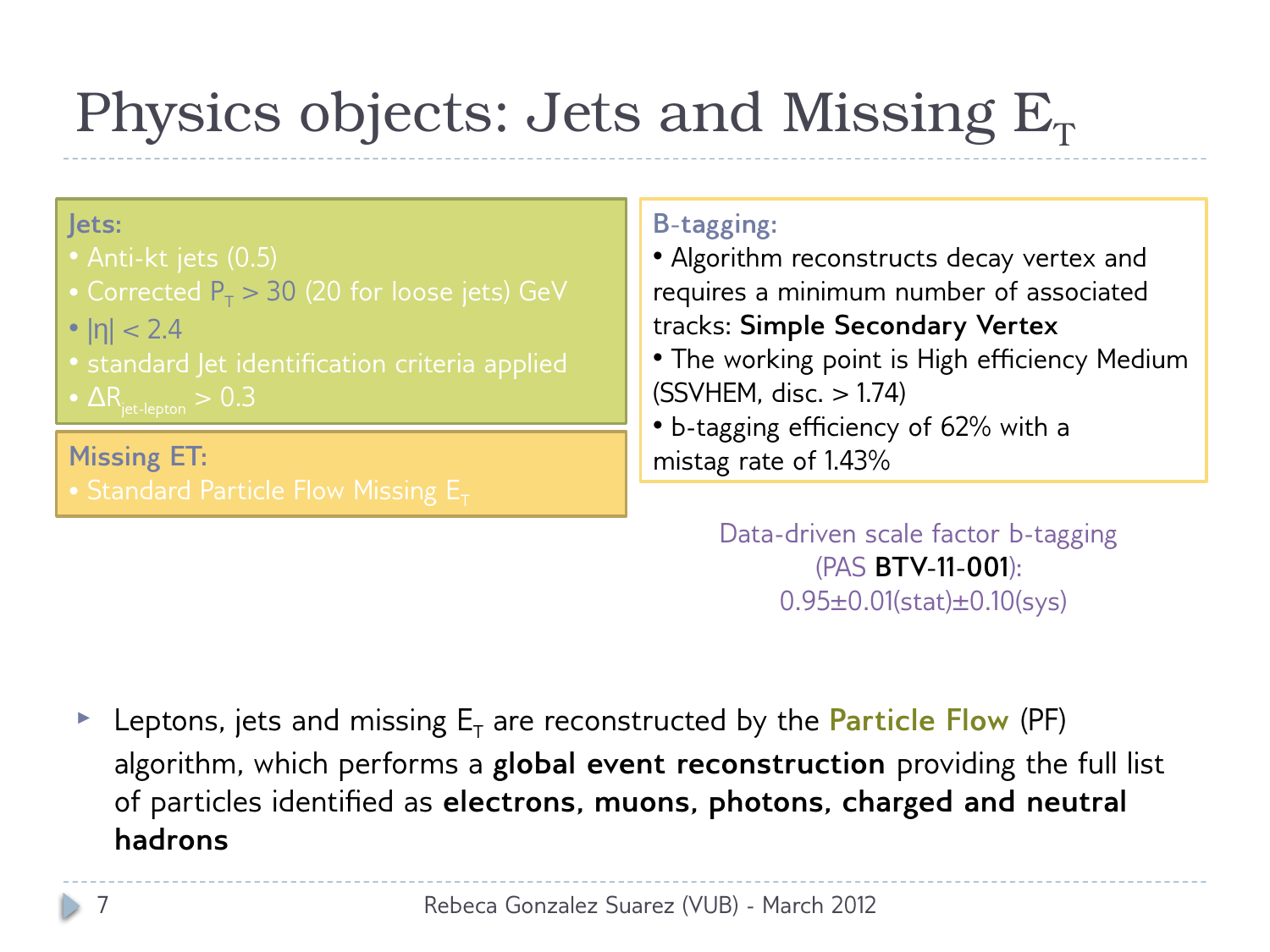

# Physics objects: Jets and Missing ET
Jets:
 Anti-kt jets (0.5)
 Corrected PT > 30 (20 for loose jets) GeV
 |η| < 2.4
 standard Jet identification criteria applied
 ΔRjet-lepton > 0.3
B-tagging:
 Algorithm reconstructs decay vertex and requires a minimum number of associated tracks: Simple Secondary Vertex
 The working point is High efficiency Medium (SSVHEM, disc. > 1.74)
 b-tagging efficiency of 62% with a
mistag rate of 1.43%
Missing ET:
 Standard Particle Flow Missing ET
Data-driven scale factor b-tagging
(PAS BTV-11-001):
0.95±0.01(stat)±0.10(sys)
Leptons, jets and missing ET are reconstructed by the Particle Flow (PF) algorithm, which performs a global event reconstruction providing the full list of particles identified as electrons, muons, photons, charged and neutral hadrons

7
Rebeca Gonzalez Suarez (VUB) - March 2012